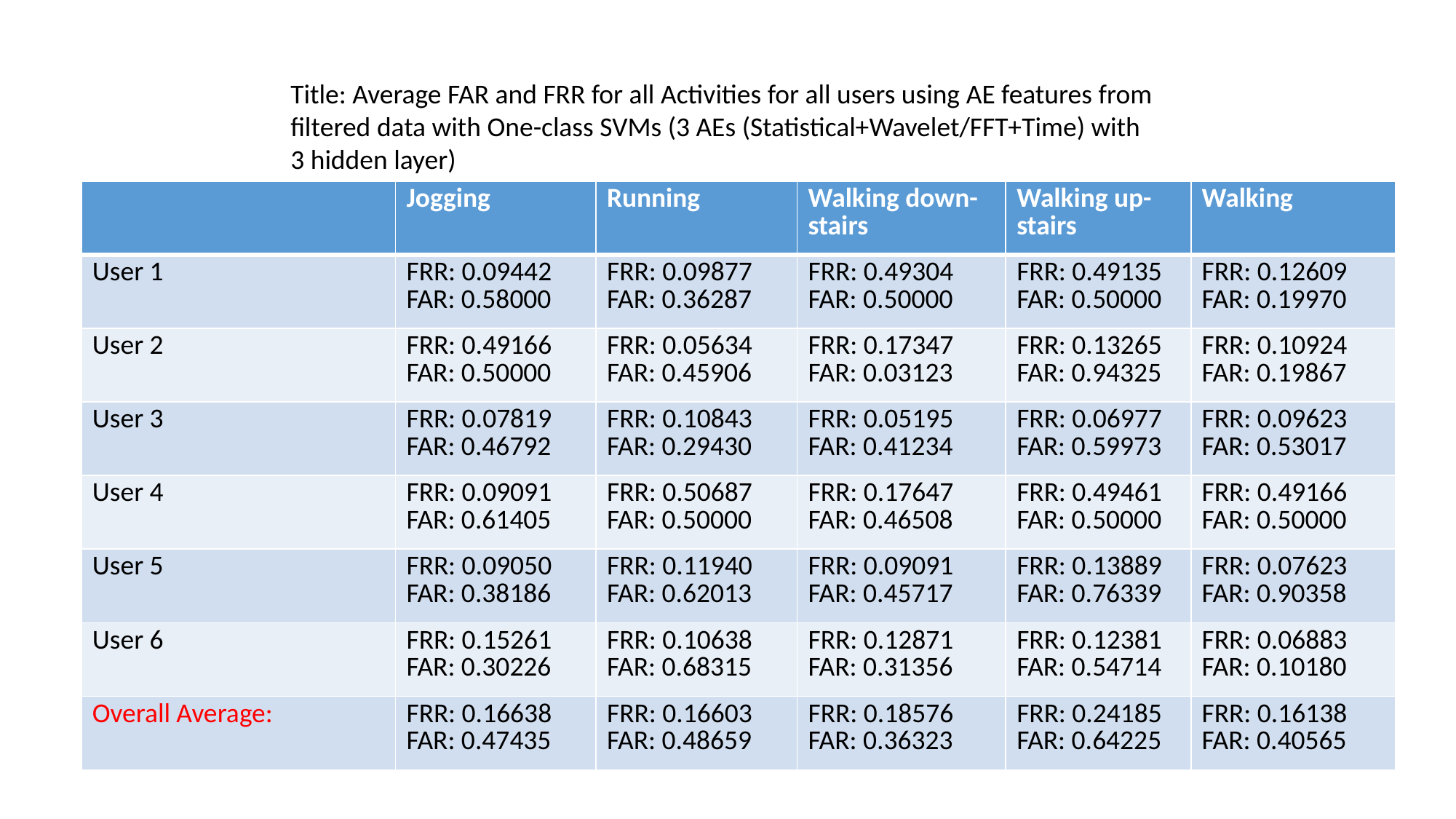

Title: Average FAR and FRR for all Activities for all users using AE features from filtered data with One-class SVMs (3 AEs (Statistical+Wavelet/FFT+Time) with 3 hidden layer)
|  | Jogging | Running | Walking down-stairs | Walking up-stairs | Walking |
| --- | --- | --- | --- | --- | --- |
| User 1 | FRR: 0.09442 FAR: 0.58000 | FRR: 0.09877 FAR: 0.36287 | FRR: 0.49304 FAR: 0.50000 | FRR: 0.49135 FAR: 0.50000 | FRR: 0.12609 FAR: 0.19970 |
| User 2 | FRR: 0.49166 FAR: 0.50000 | FRR: 0.05634 FAR: 0.45906 | FRR: 0.17347 FAR: 0.03123 | FRR: 0.13265 FAR: 0.94325 | FRR: 0.10924 FAR: 0.19867 |
| User 3 | FRR: 0.07819 FAR: 0.46792 | FRR: 0.10843 FAR: 0.29430 | FRR: 0.05195 FAR: 0.41234 | FRR: 0.06977 FAR: 0.59973 | FRR: 0.09623 FAR: 0.53017 |
| User 4 | FRR: 0.09091 FAR: 0.61405 | FRR: 0.50687 FAR: 0.50000 | FRR: 0.17647 FAR: 0.46508 | FRR: 0.49461 FAR: 0.50000 | FRR: 0.49166 FAR: 0.50000 |
| User 5 | FRR: 0.09050 FAR: 0.38186 | FRR: 0.11940 FAR: 0.62013 | FRR: 0.09091 FAR: 0.45717 | FRR: 0.13889 FAR: 0.76339 | FRR: 0.07623 FAR: 0.90358 |
| User 6 | FRR: 0.15261 FAR: 0.30226 | FRR: 0.10638 FAR: 0.68315 | FRR: 0.12871 FAR: 0.31356 | FRR: 0.12381 FAR: 0.54714 | FRR: 0.06883 FAR: 0.10180 |
| Overall Average: | FRR: 0.16638 FAR: 0.47435 | FRR: 0.16603 FAR: 0.48659 | FRR: 0.18576 FAR: 0.36323 | FRR: 0.24185 FAR: 0.64225 | FRR: 0.16138 FAR: 0.40565 |